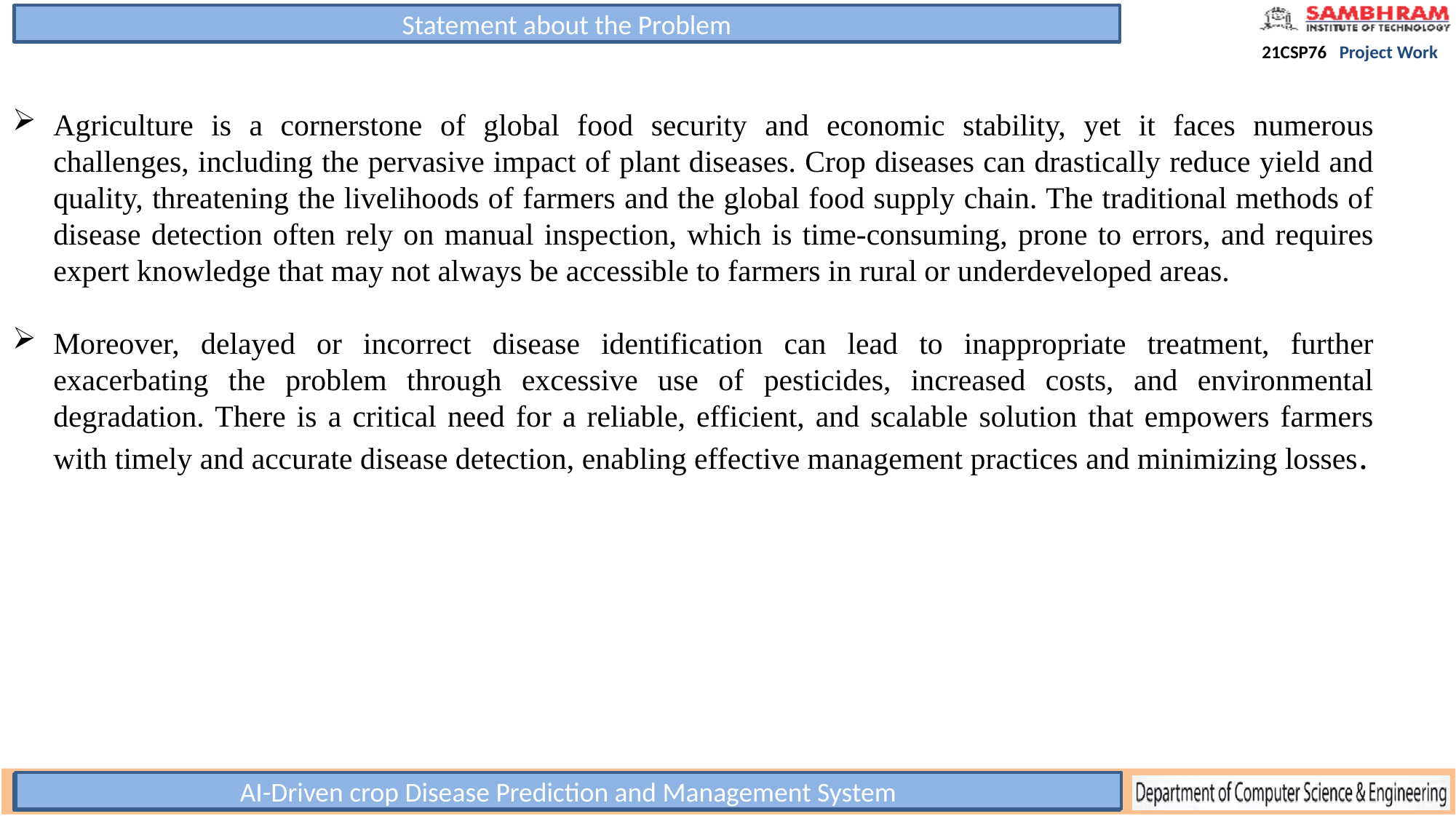

Statement about the Problem
Agriculture is a cornerstone of global food security and economic stability, yet it faces numerous challenges, including the pervasive impact of plant diseases. Crop diseases can drastically reduce yield and quality, threatening the livelihoods of farmers and the global food supply chain. The traditional methods of disease detection often rely on manual inspection, which is time-consuming, prone to errors, and requires expert knowledge that may not always be accessible to farmers in rural or underdeveloped areas.

Moreover, delayed or incorrect disease identification can lead to inappropriate treatment, further exacerbating the problem through excessive use of pesticides, increased costs, and environmental degradation. There is a critical need for a reliable, efficient, and scalable solution that empowers farmers with timely and accurate disease detection, enabling effective management practices and minimizing losses.

AI-Driven crop Disease Prediction and Management System
Title of the Project